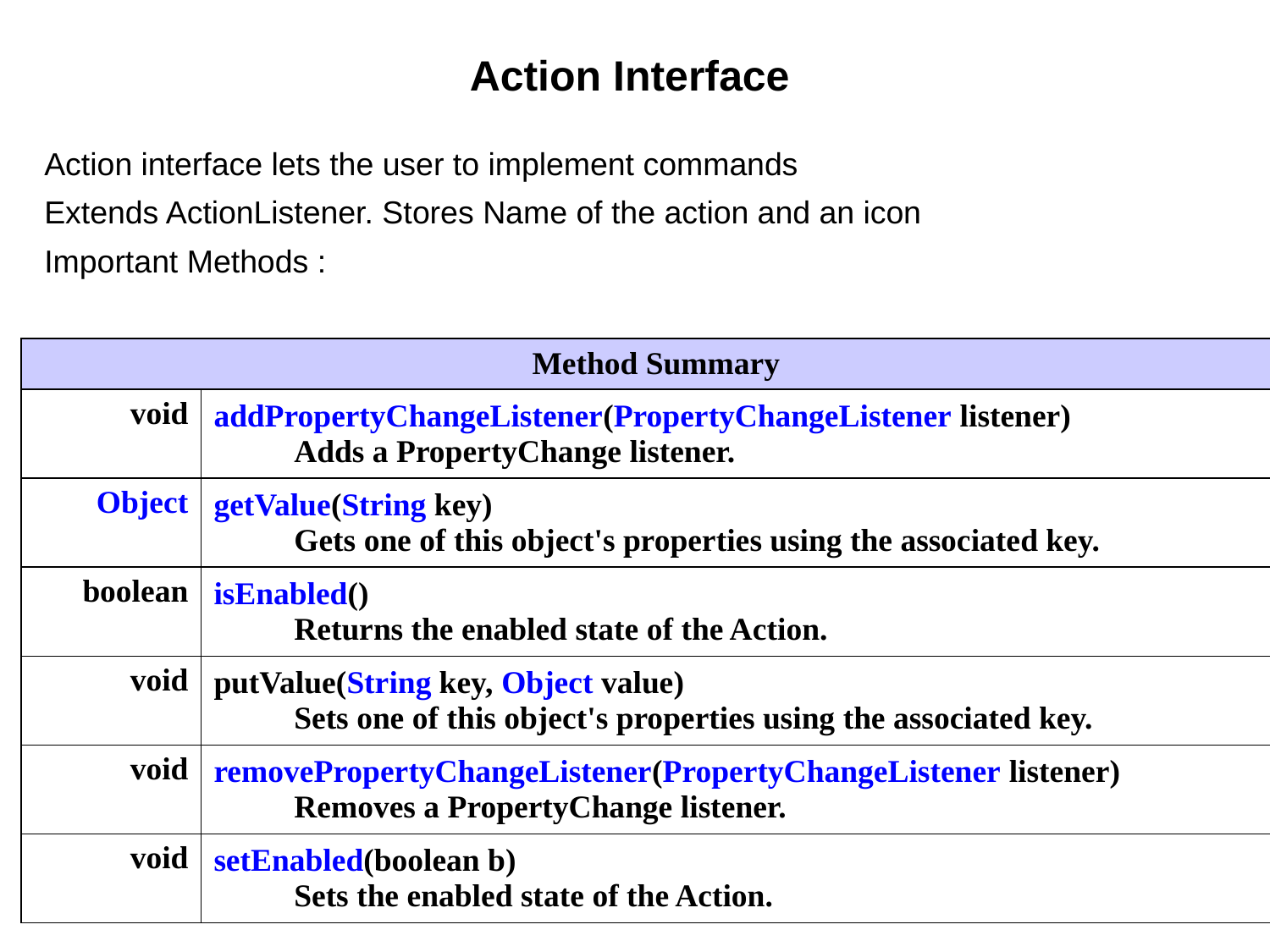

Action Interface
Action interface lets the user to implement commands
Extends ActionListener. Stores Name of the action and an icon
Important Methods :

| Method Summary |  |
| --- | --- |
| void | addPropertyChangeListener(PropertyChangeListener listener)           Adds a PropertyChange listener. |
| Object | getValue(String key)           Gets one of this object's properties using the associated key. |
| boolean | isEnabled()           Returns the enabled state of the Action. |
| void | putValue(String key, Object value)           Sets one of this object's properties using the associated key. |
| void | removePropertyChangeListener(PropertyChangeListener listener)           Removes a PropertyChange listener. |
| void | setEnabled(boolean b)           Sets the enabled state of the Action. |